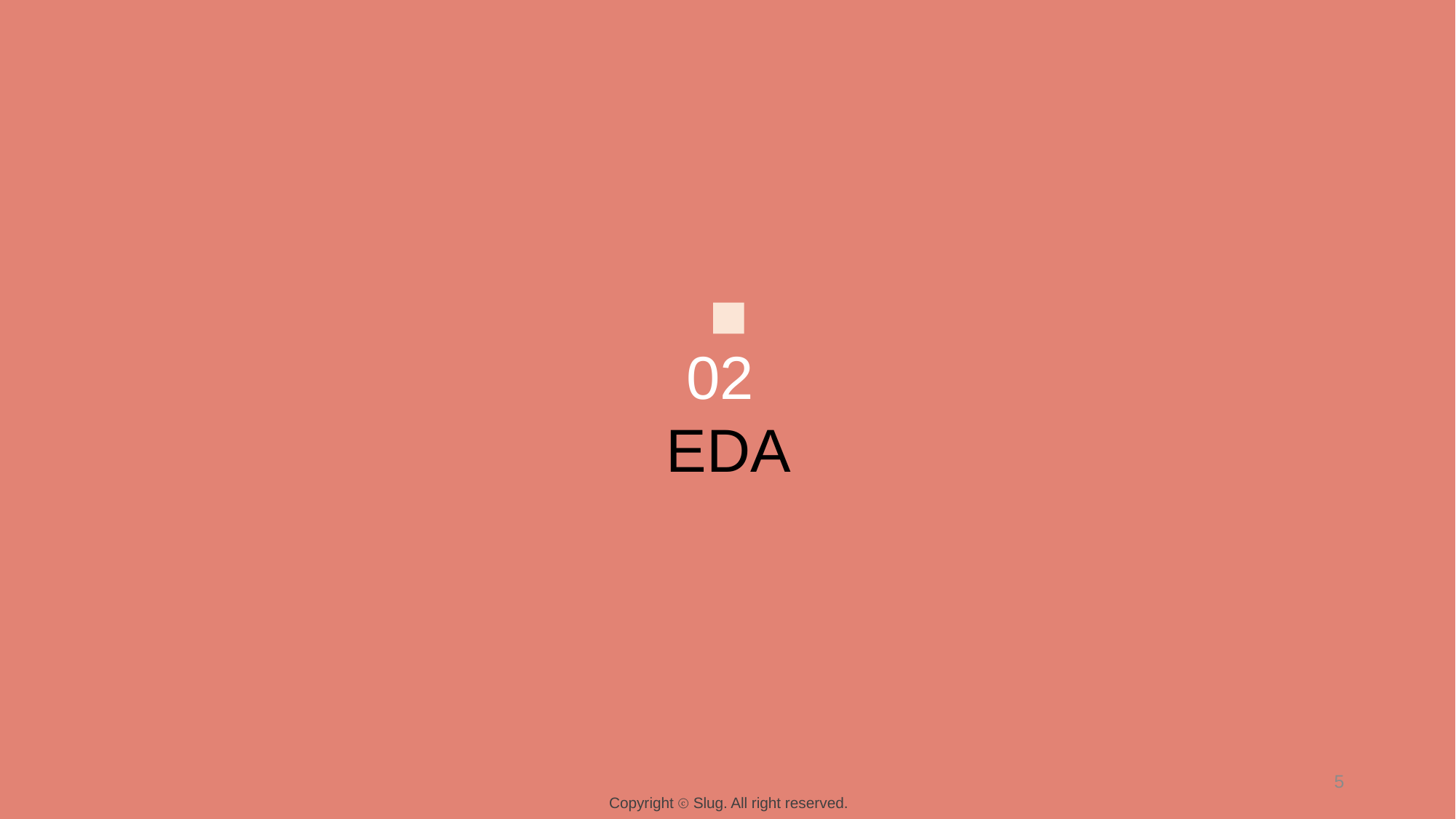

02
EDA
5
Copyright ⓒ Slug. All right reserved.